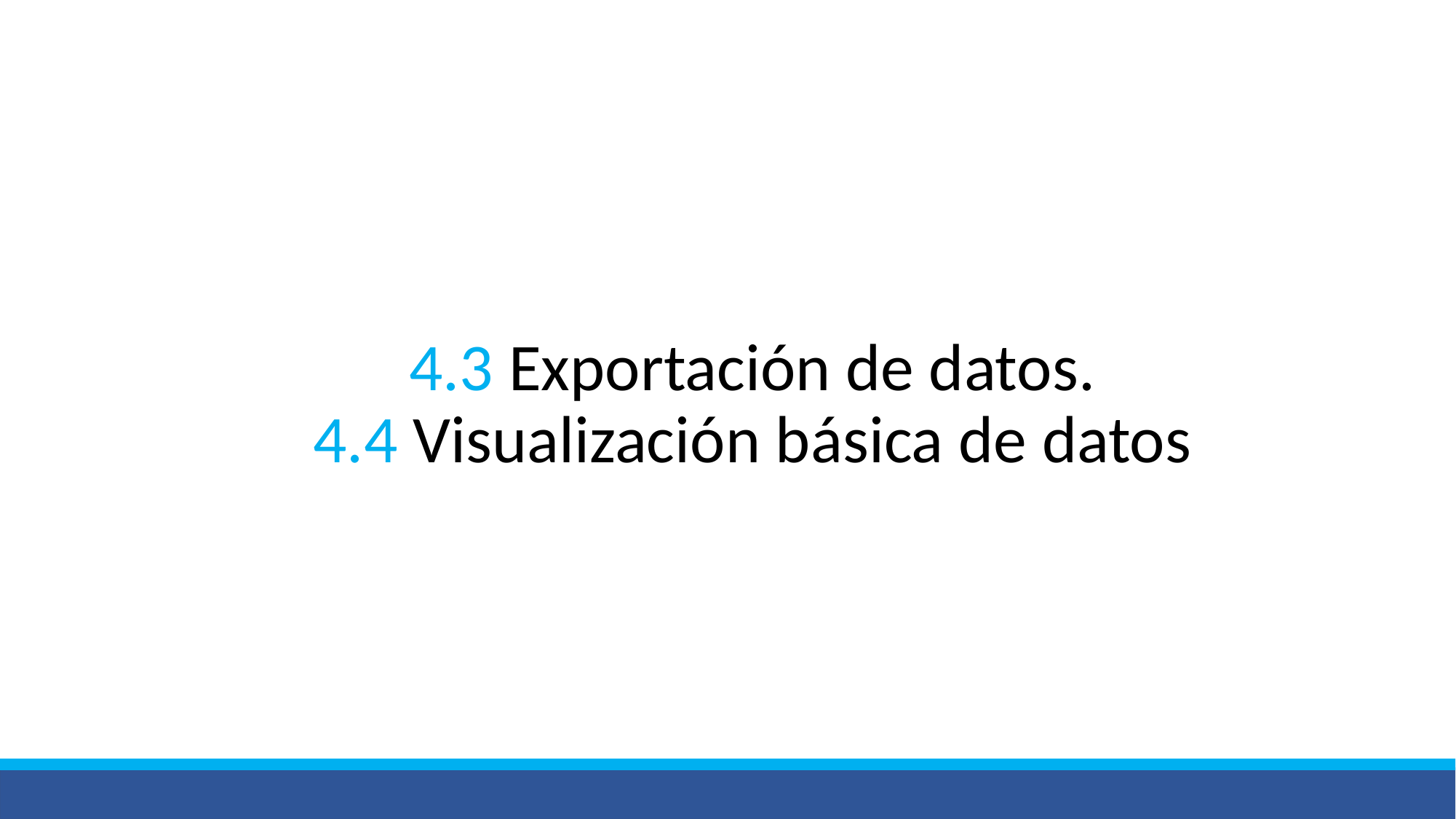

# 4.3 Exportación de datos. 4.4 Visualización básica de datos